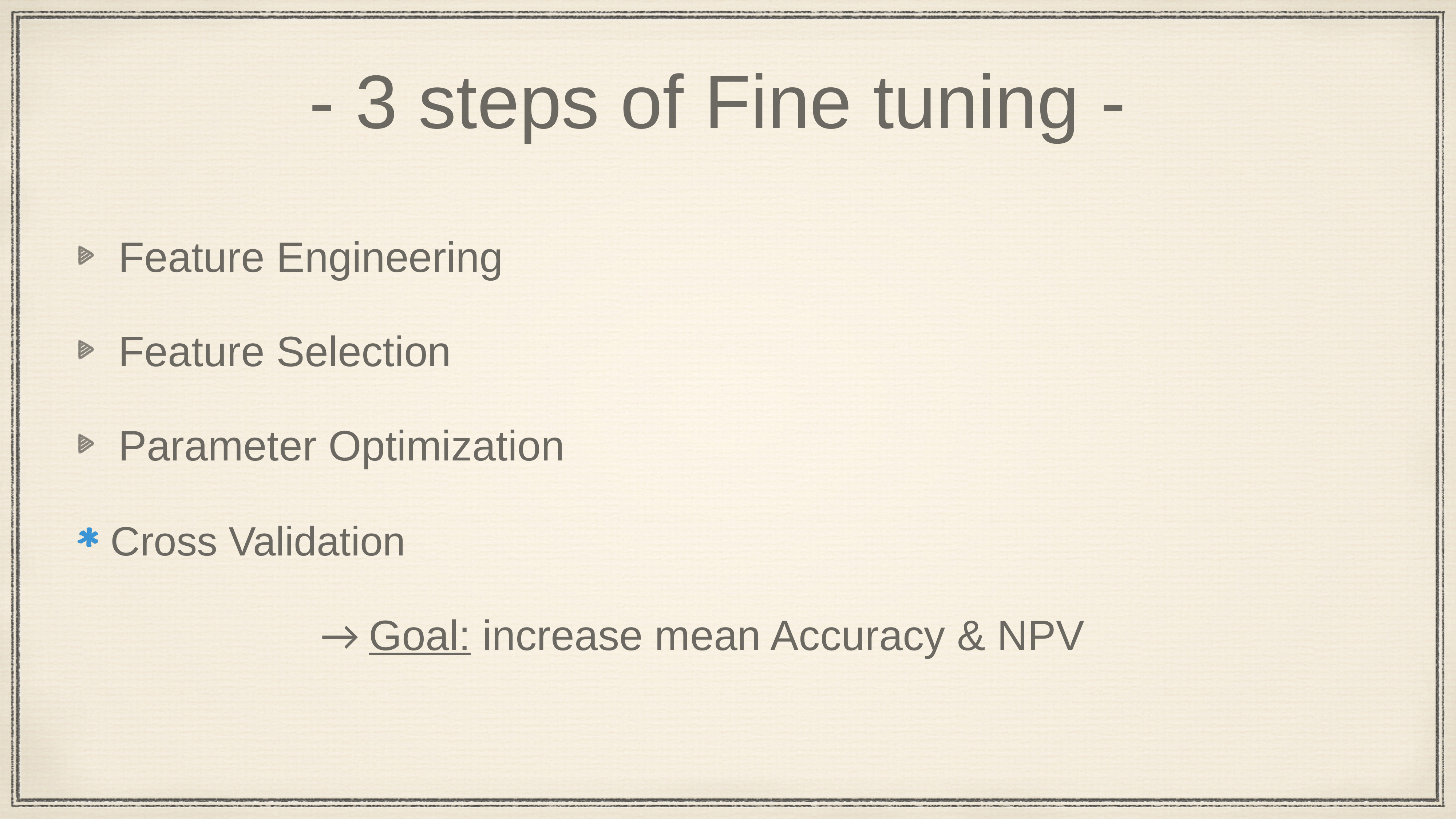

# - 3 steps of Fine tuning -
Feature Engineering
Feature Selection
Parameter Optimization
 Cross Validation
→ Goal: increase mean Accuracy & NPV